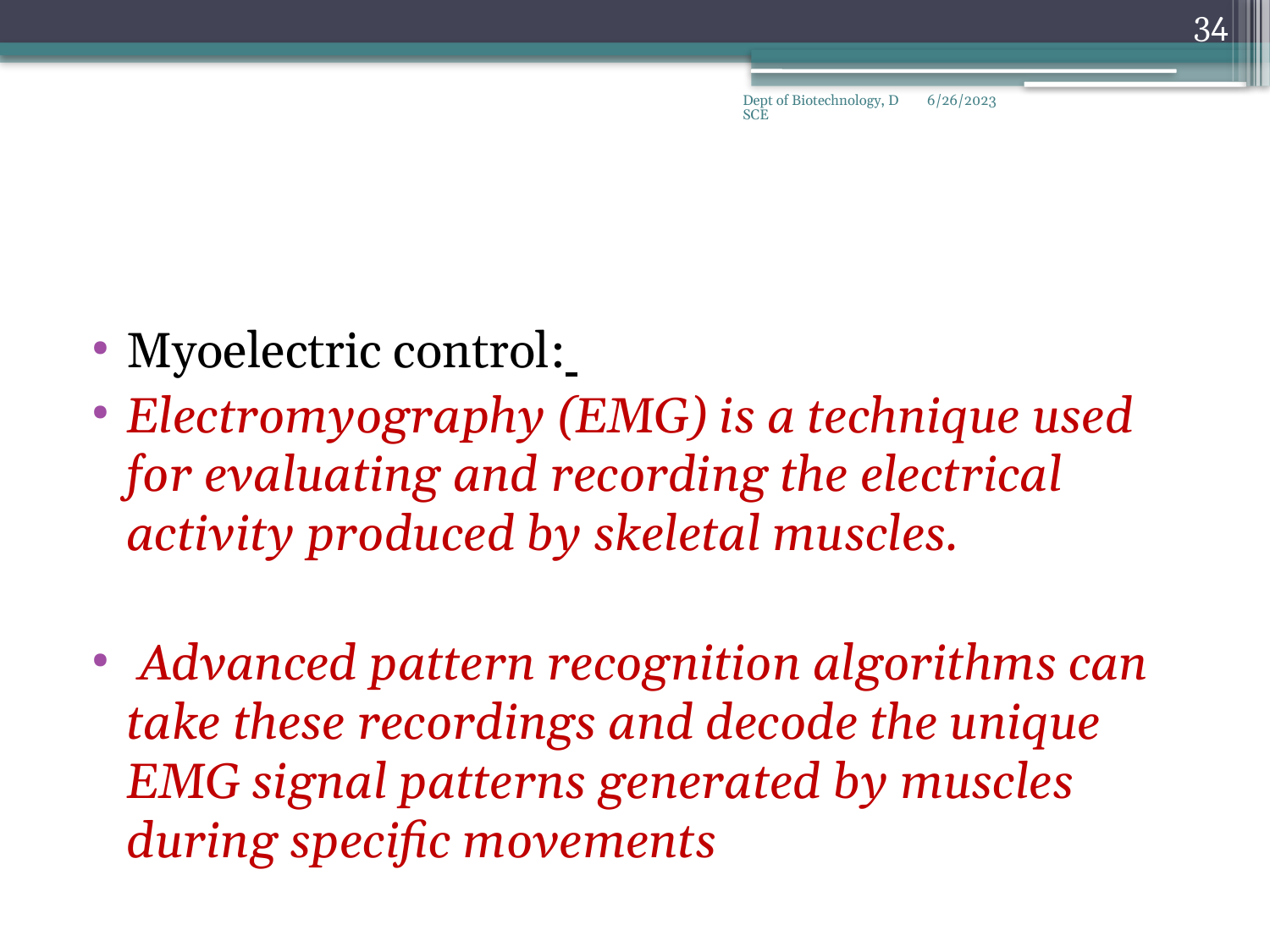

34
Dept of Biotechnology, DSCE
6/26/2023
#
Myoelectric control:
Electromyography (EMG) is a technique used for evaluating and recording the electrical activity produced by skeletal muscles.

 Advanced pattern recognition algorithms can take these recordings and decode the unique EMG signal patterns generated by muscles during specific movements